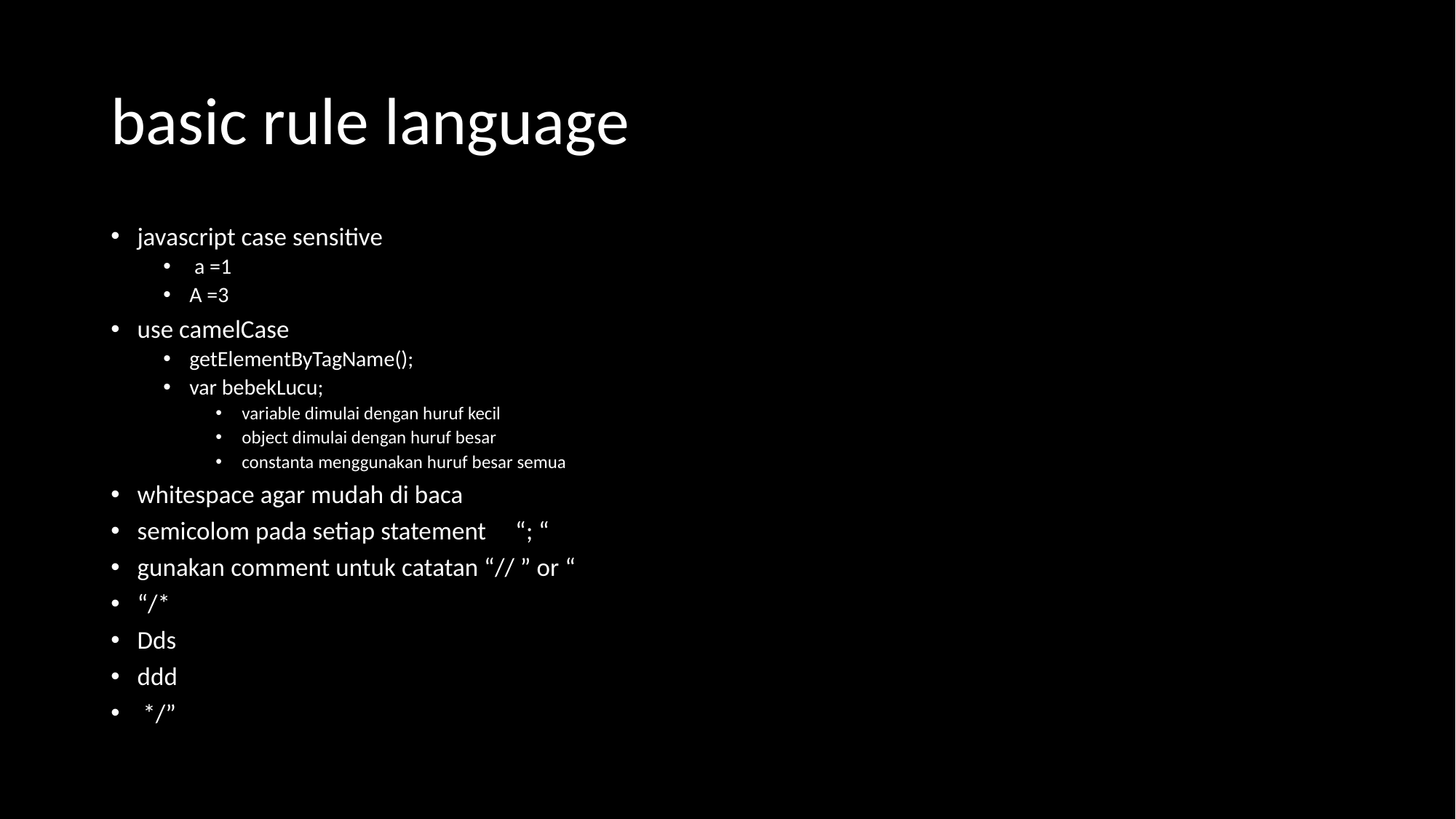

# basic rule language
javascript case sensitive
 a =1
A =3
use camelCase
getElementByTagName();
var bebekLucu;
variable dimulai dengan huruf kecil
object dimulai dengan huruf besar
constanta menggunakan huruf besar semua
whitespace agar mudah di baca
semicolom pada setiap statement     “; “
gunakan comment untuk catatan “// ” or “
“/*
Dds
ddd
 */”